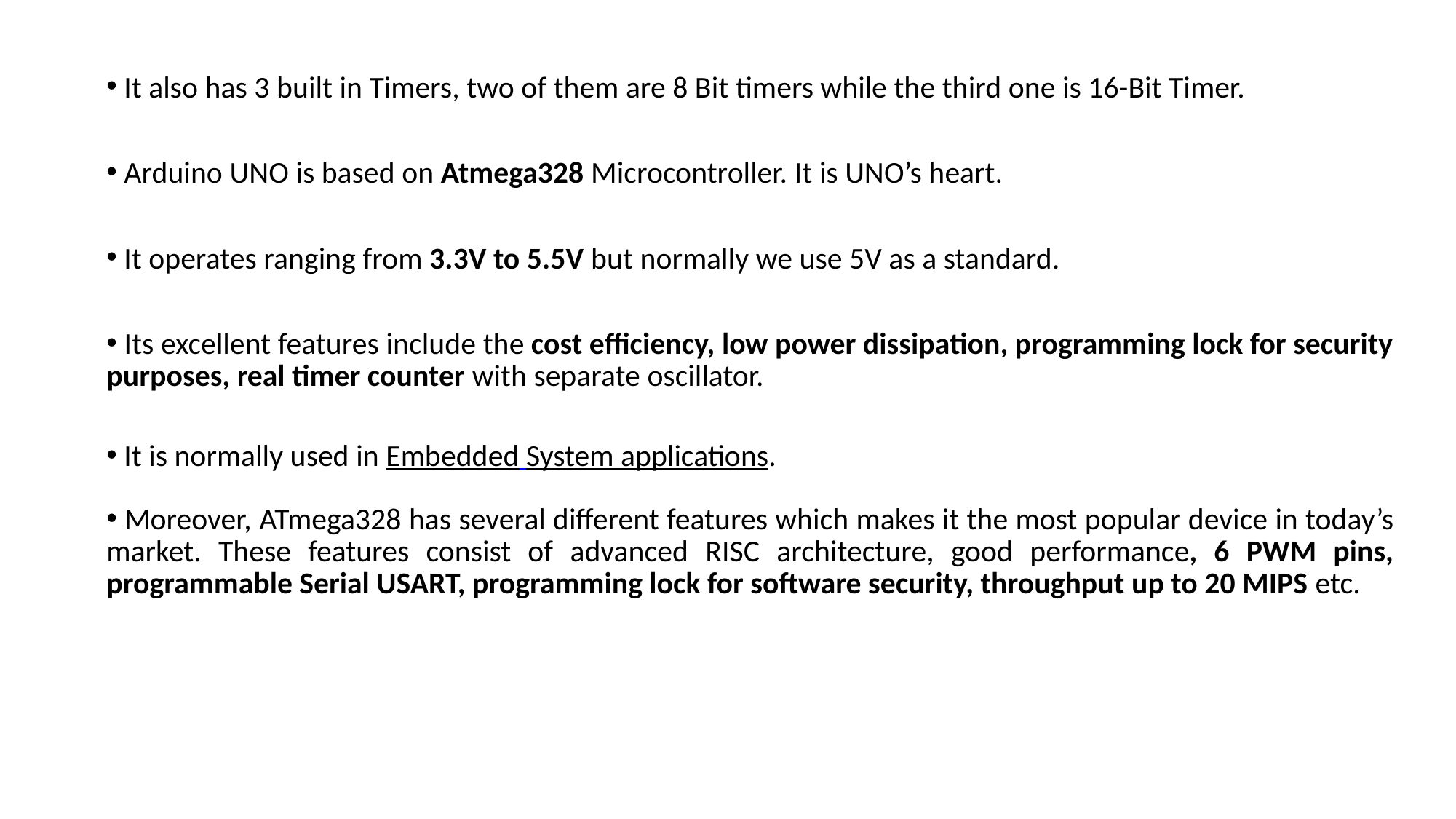

It also has 3 built in Timers, two of them are 8 Bit timers while the third one is 16-Bit Timer.

 Arduino UNO is based on Atmega328 Microcontroller. It is UNO’s heart.

 It operates ranging from 3.3V to 5.5V but normally we use 5V as a standard.

 Its excellent features include the cost efficiency, low power dissipation, programming lock for security purposes, real timer counter with separate oscillator.

 It is normally used in Embedded System applications.

 Moreover, ATmega328 has several different features which makes it the most popular device in today’s market. These features consist of advanced RISC architecture, good performance, 6 PWM pins, programmable Serial USART, programming lock for software security, throughput up to 20 MIPS etc.